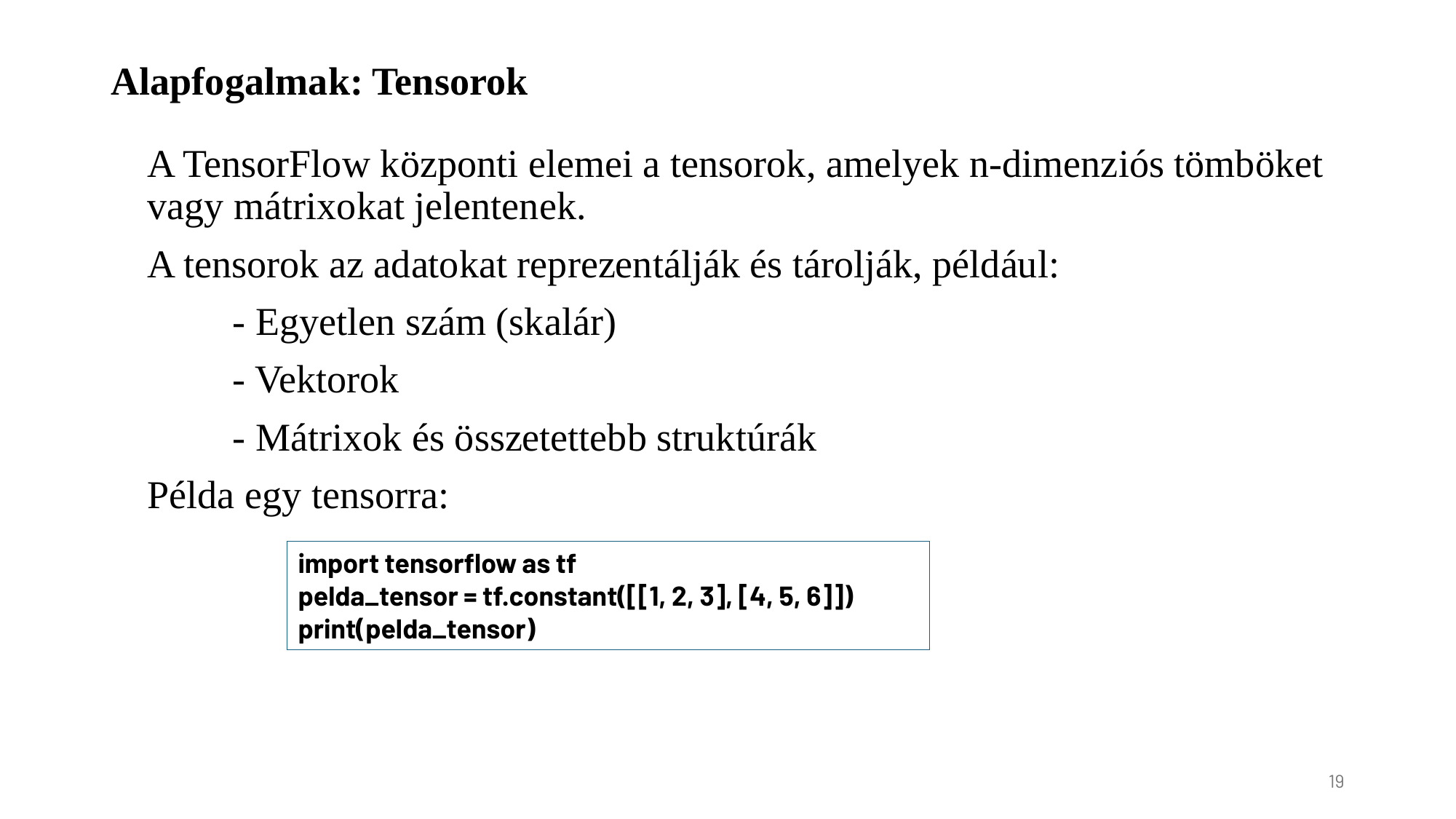

# Alapfogalmak: Tensorok
A TensorFlow központi elemei a tensorok, amelyek n-dimenziós tömböket vagy mátrixokat jelentenek.
A tensorok az adatokat reprezentálják és tárolják, például:
- Egyetlen szám (skalár)
- Vektorok
- Mátrixok és összetettebb struktúrák
Példa egy tensorra:
import tensorflow as tf
pelda_tensor = tf.constant([[1, 2, 3], [4, 5, 6]])
print(pelda_tensor)
19